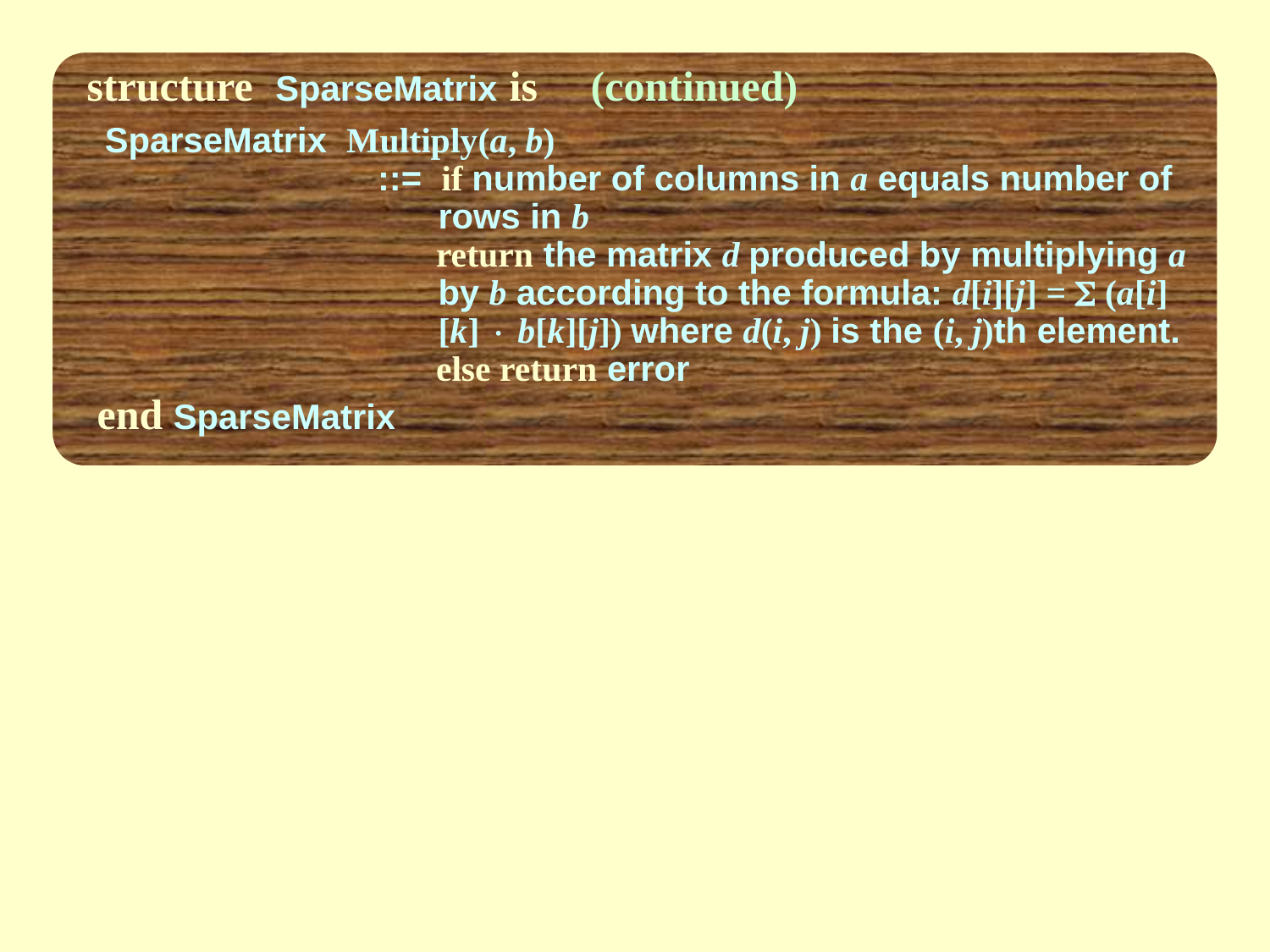

structure  SparseMatrix is     (continued)
 SparseMatrix  Multiply(a, b)
                             ::=  if number of columns in a equals number of rows in b
                                   return the matrix d produced by multiplying a by b according to the formula: d[i][j] = Σ (a[i][k] ⋅ b[k][j]) where d(i, j) is the (i, j)th element.
                                   else return error
end SparseMatrix